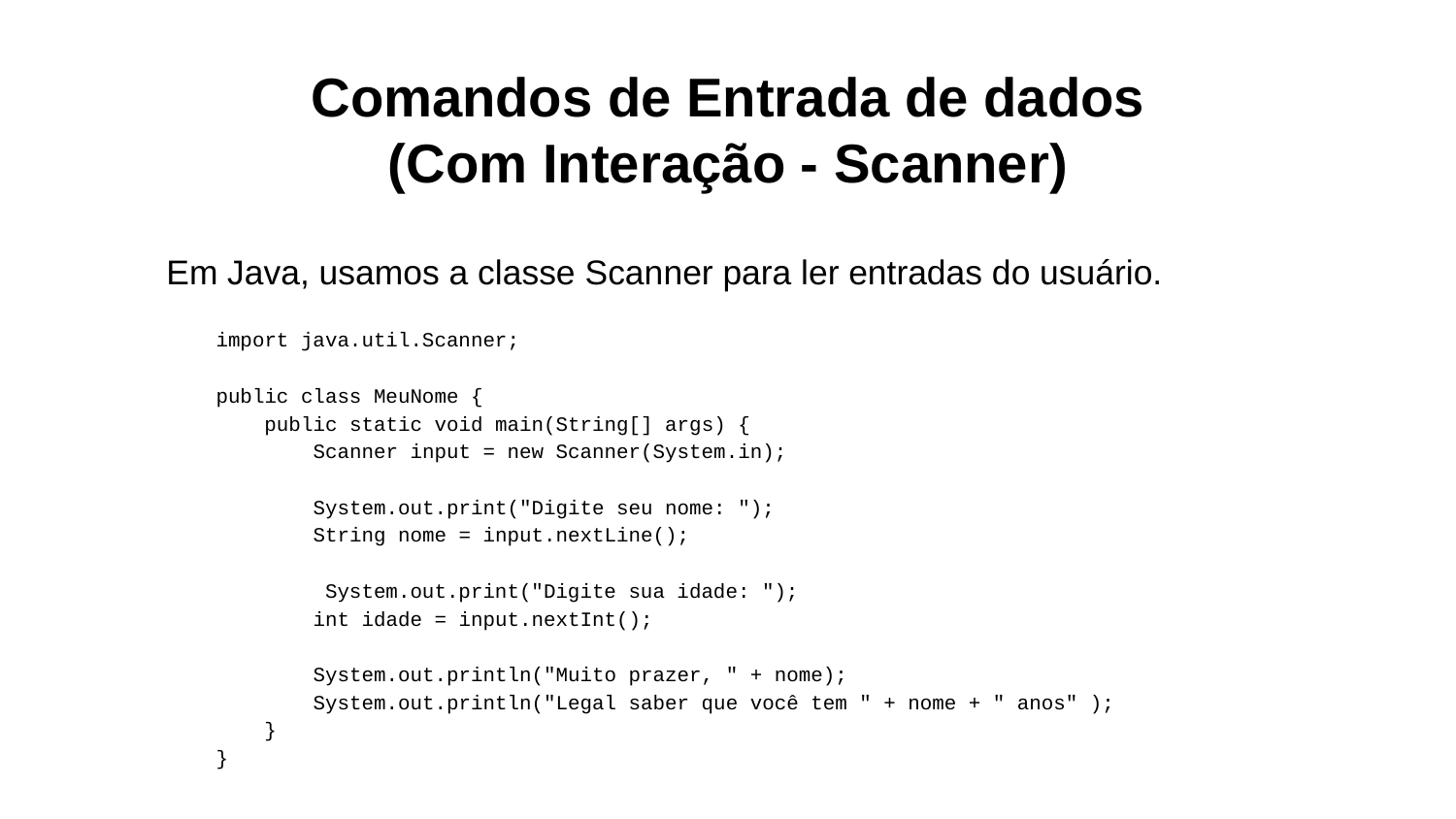

# Comandos de Entrada de dados
(Com Interação - Scanner)
Em Java, usamos a classe Scanner para ler entradas do usuário.
import java.util.Scanner;

public class MeuNome {
    public static void main(String[] args) {
        Scanner input = new Scanner(System.in);

        System.out.print("Digite seu nome: ");
        String nome = input.nextLine();

   System.out.print("Digite sua idade: ");
        int idade = input.nextInt();

        System.out.println("Muito prazer, " + nome);
        System.out.println("Legal saber que você tem " + nome + " anos" );
    }
}